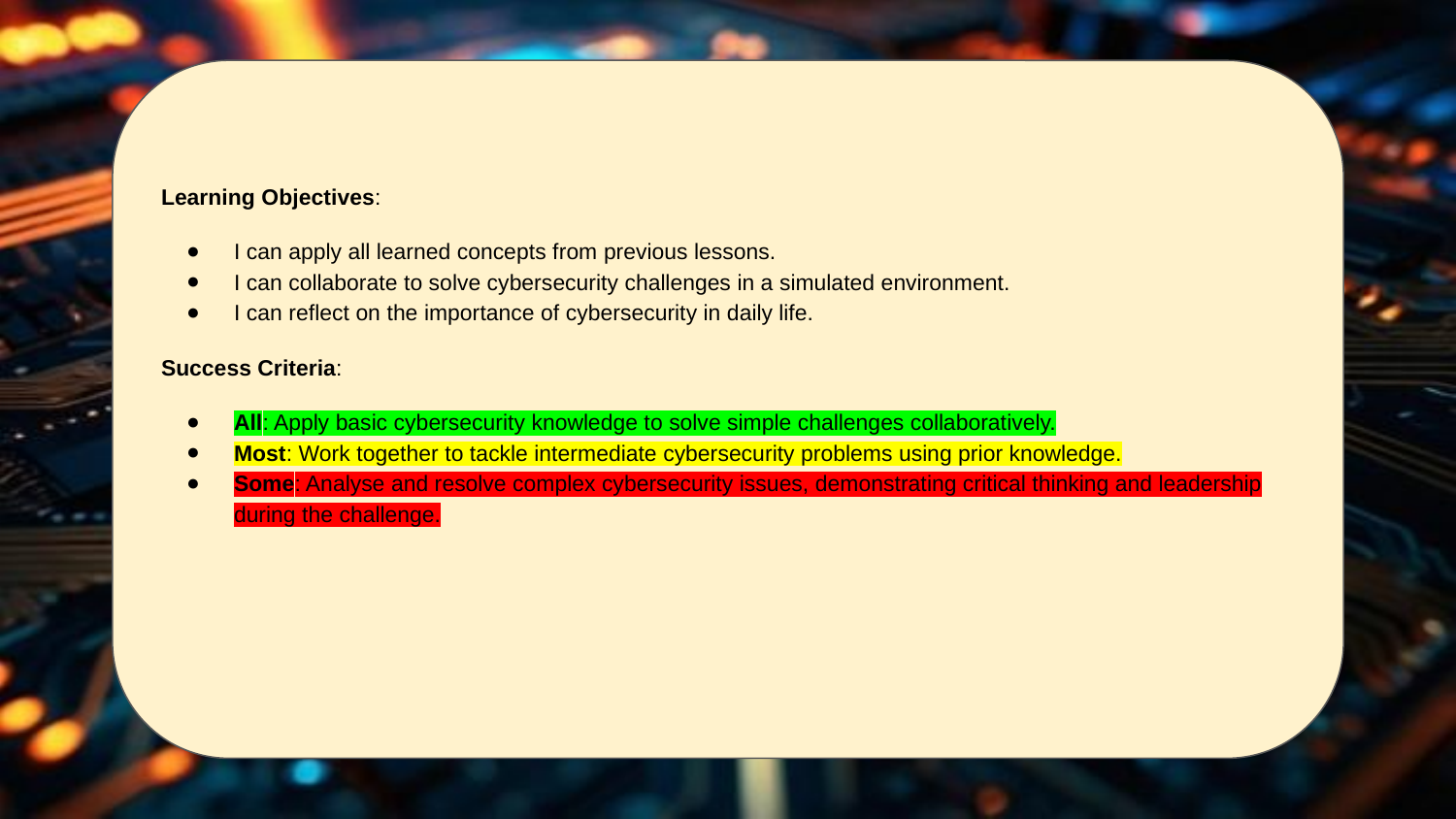

Learning Objectives:
I can apply all learned concepts from previous lessons.
I can collaborate to solve cybersecurity challenges in a simulated environment.
I can reflect on the importance of cybersecurity in daily life.
Success Criteria:
All: Apply basic cybersecurity knowledge to solve simple challenges collaboratively.
Most: Work together to tackle intermediate cybersecurity problems using prior knowledge.
Some: Analyse and resolve complex cybersecurity issues, demonstrating critical thinking and leadership during the challenge.